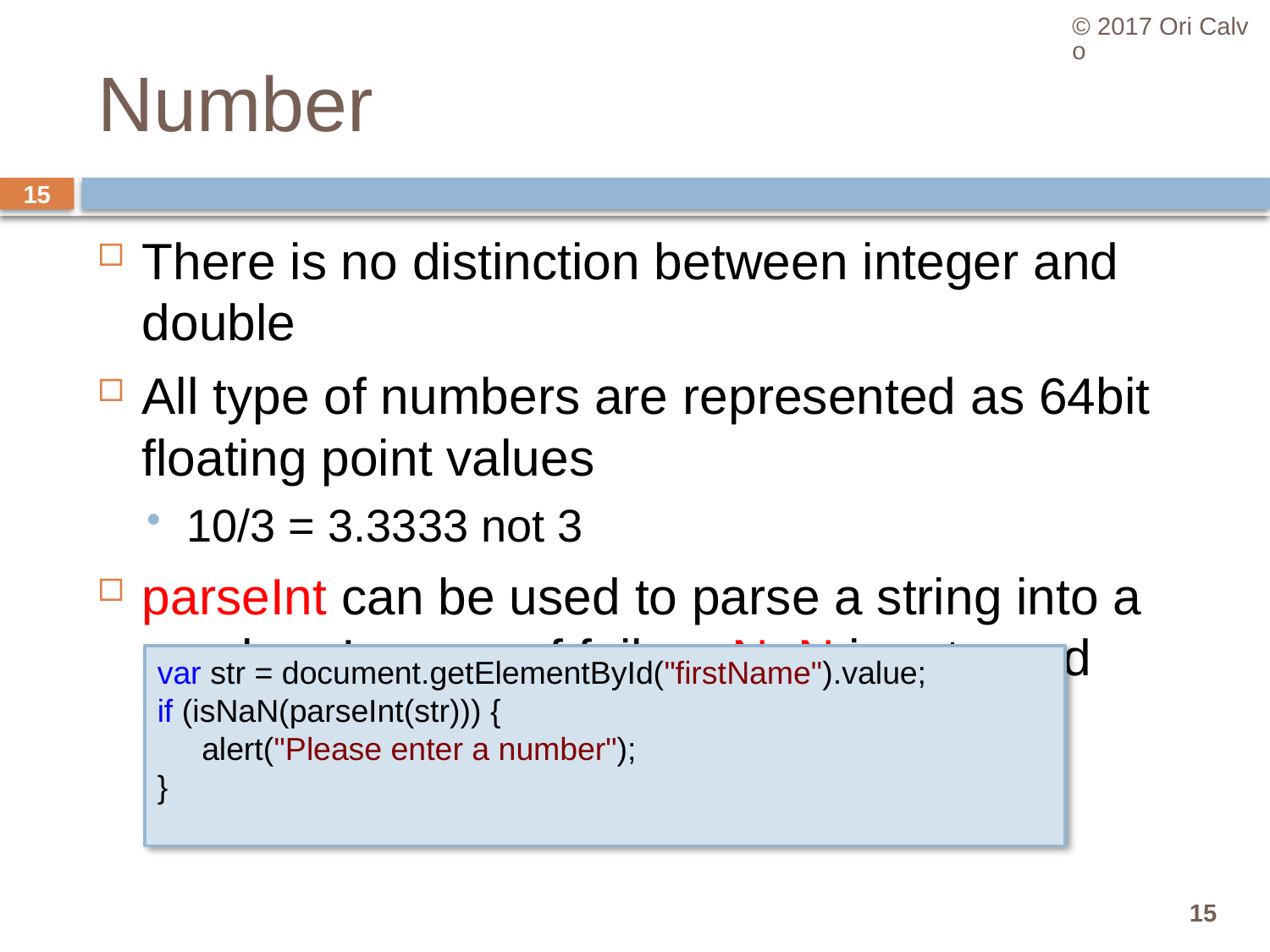

© 2017 Ori Calvo
# Number
15
There is no distinction between integer and double
All type of numbers are represented as 64bit floating point values
10/3 = 3.3333 not 3
parseInt can be used to parse a string into a number. In case of failure NaN is returned

var str = document.getElementById("firstName").value; if (isNaN(parseInt(str))) {
     alert("Please enter a number");
}